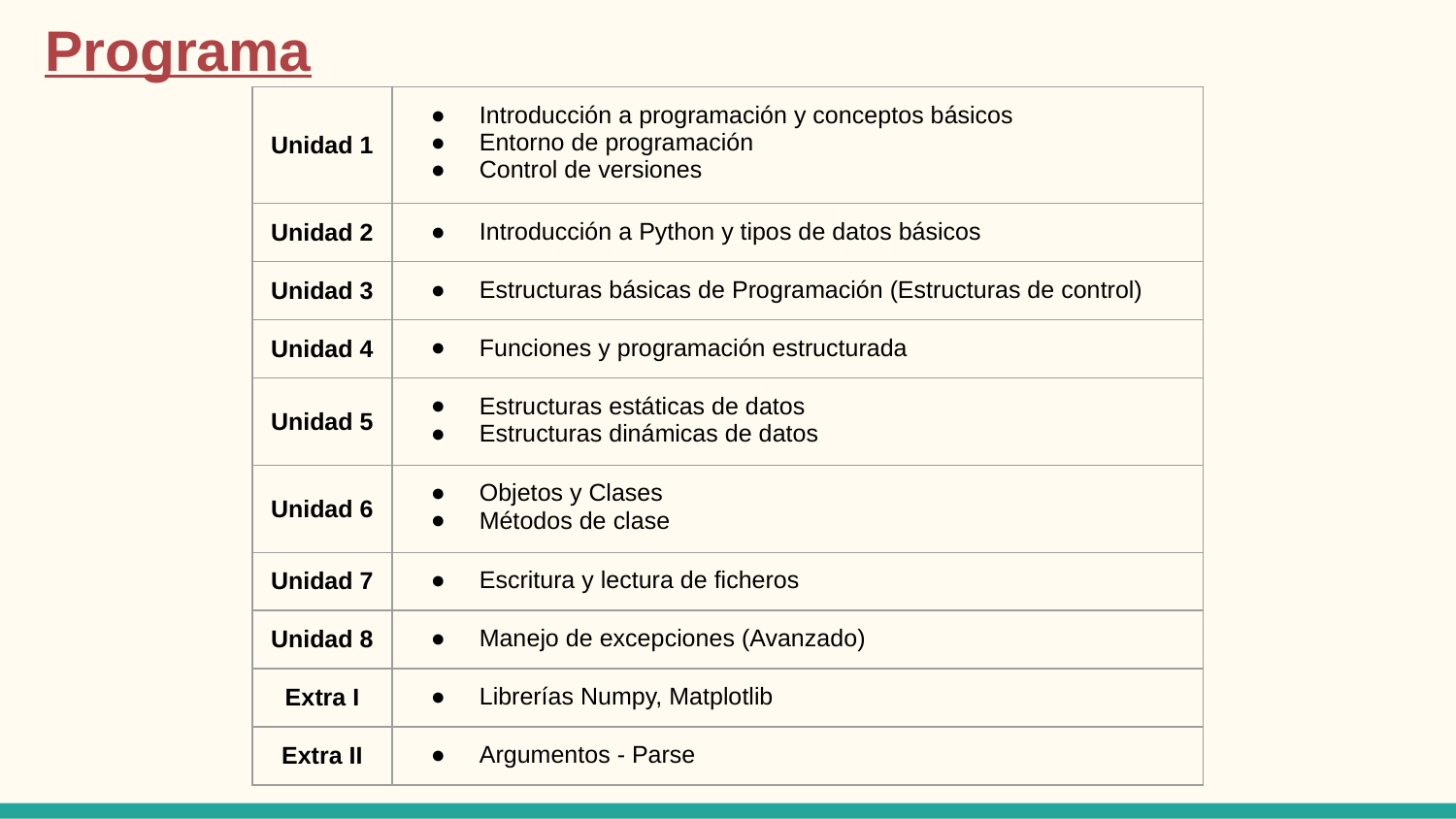

# Programa
| Unidad 1 | Introducción a programación y conceptos básicos Entorno de programación Control de versiones |
| --- | --- |
| Unidad 2 | Introducción a Python y tipos de datos básicos |
| Unidad 3 | Estructuras básicas de Programación (Estructuras de control) |
| Unidad 4 | Funciones y programación estructurada |
| Unidad 5 | Estructuras estáticas de datos Estructuras dinámicas de datos |
| Unidad 6 | Objetos y Clases Métodos de clase |
| Unidad 7 | Escritura y lectura de ficheros |
| Unidad 8 | Manejo de excepciones (Avanzado) |
| Extra I | Librerías Numpy, Matplotlib |
| Extra II | Argumentos - Parse |